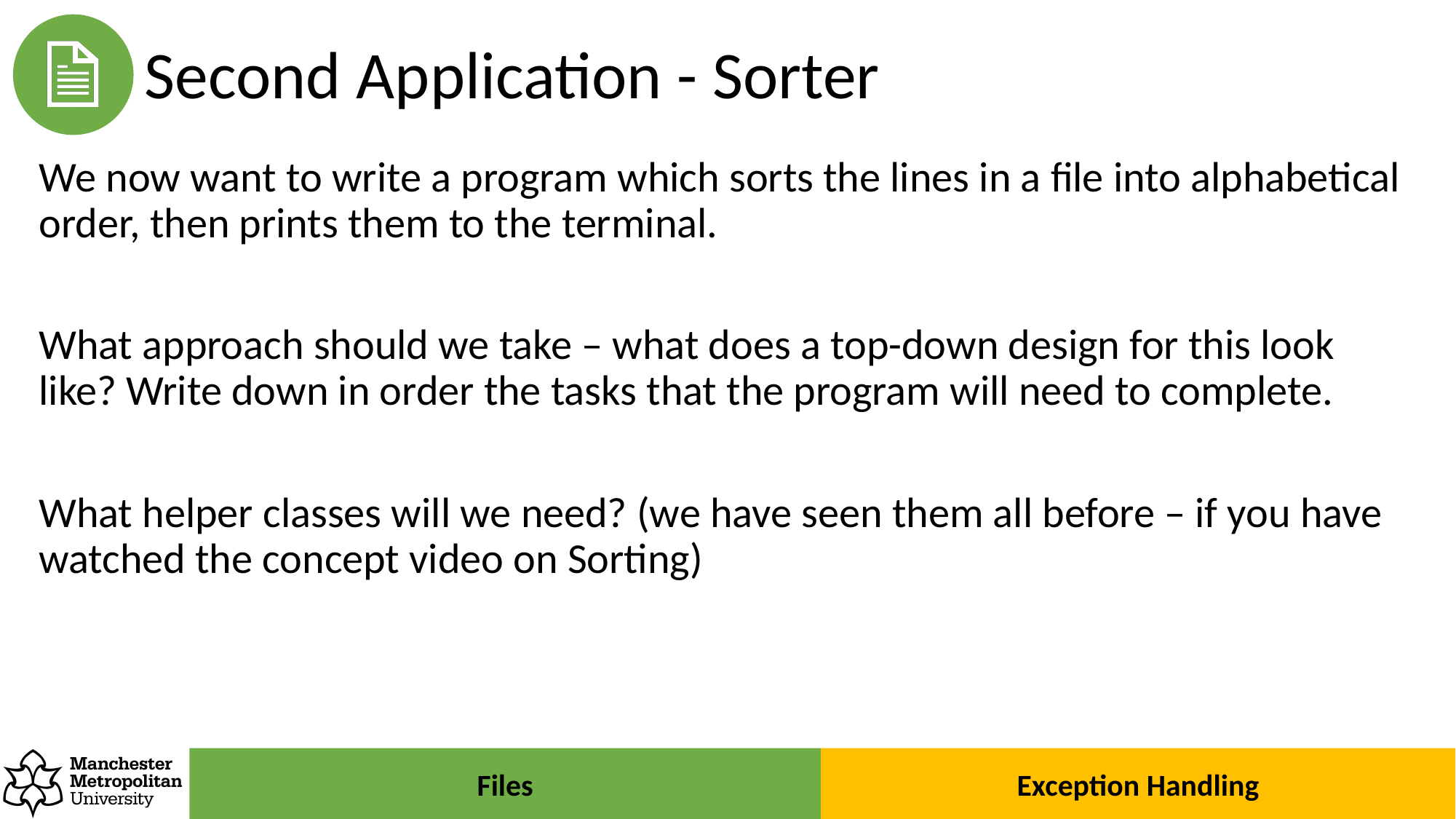

# Second Application - Sorter

We now want to write a program which sorts the lines in a file into alphabetical order, then prints them to the terminal.

What approach should we take – what does a top-down design for this look like? Write down in order the tasks that the program will need to complete.

What helper classes will we need? (we have seen them all before – if you have watched the concept video on Sorting)
Exception Handling
Files